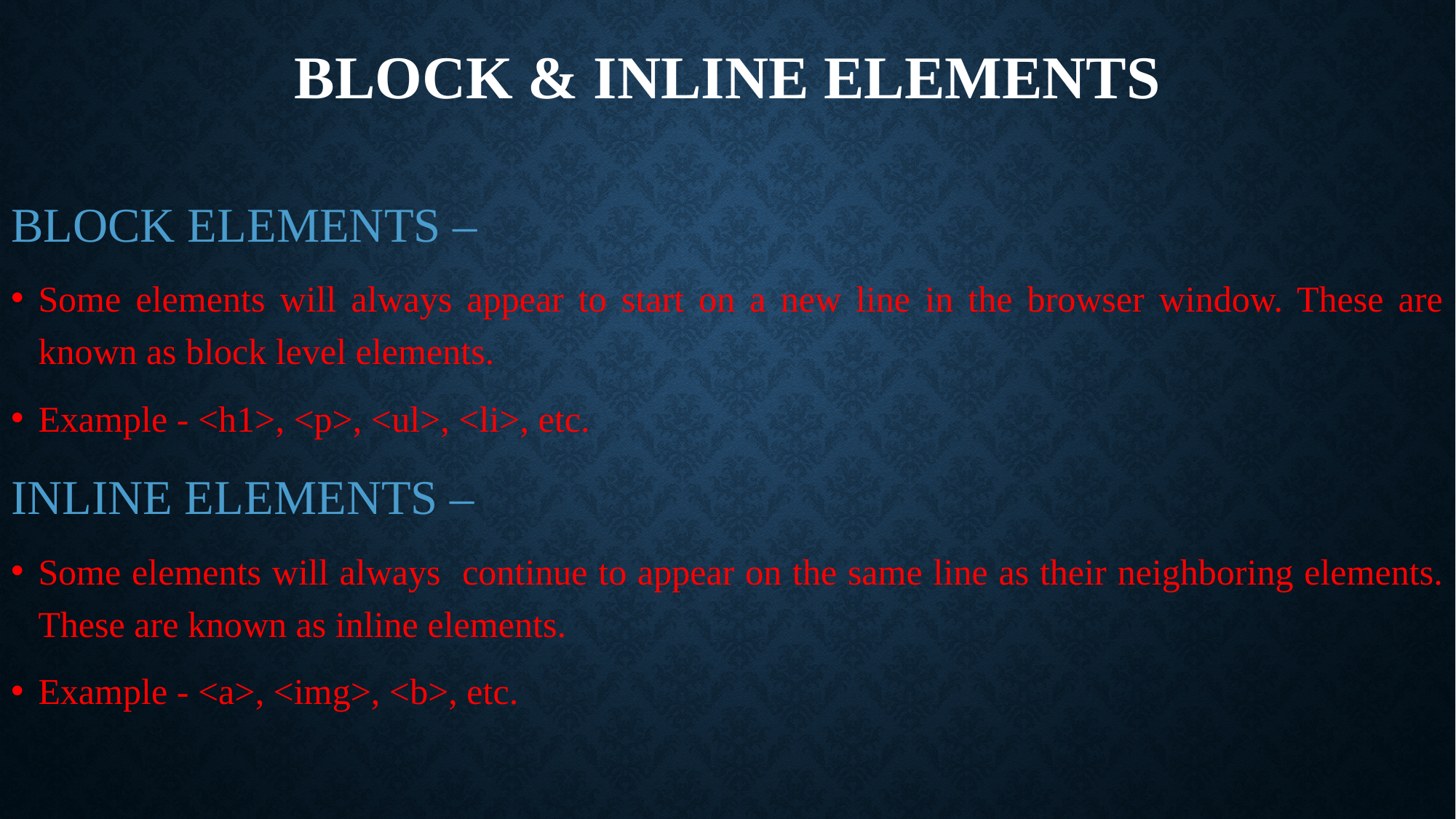

# Block & inline elements
BLOCK ELEMENTS –
Some elements will always appear to start on a new line in the browser window. These are known as block level elements.
Example - <h1>, <p>, <ul>, <li>, etc.
INLINE ELEMENTS –
Some elements will always  continue to appear on the same line as their neighboring elements. These are known as inline elements.
Example - <a>, <img>, <b>, etc.